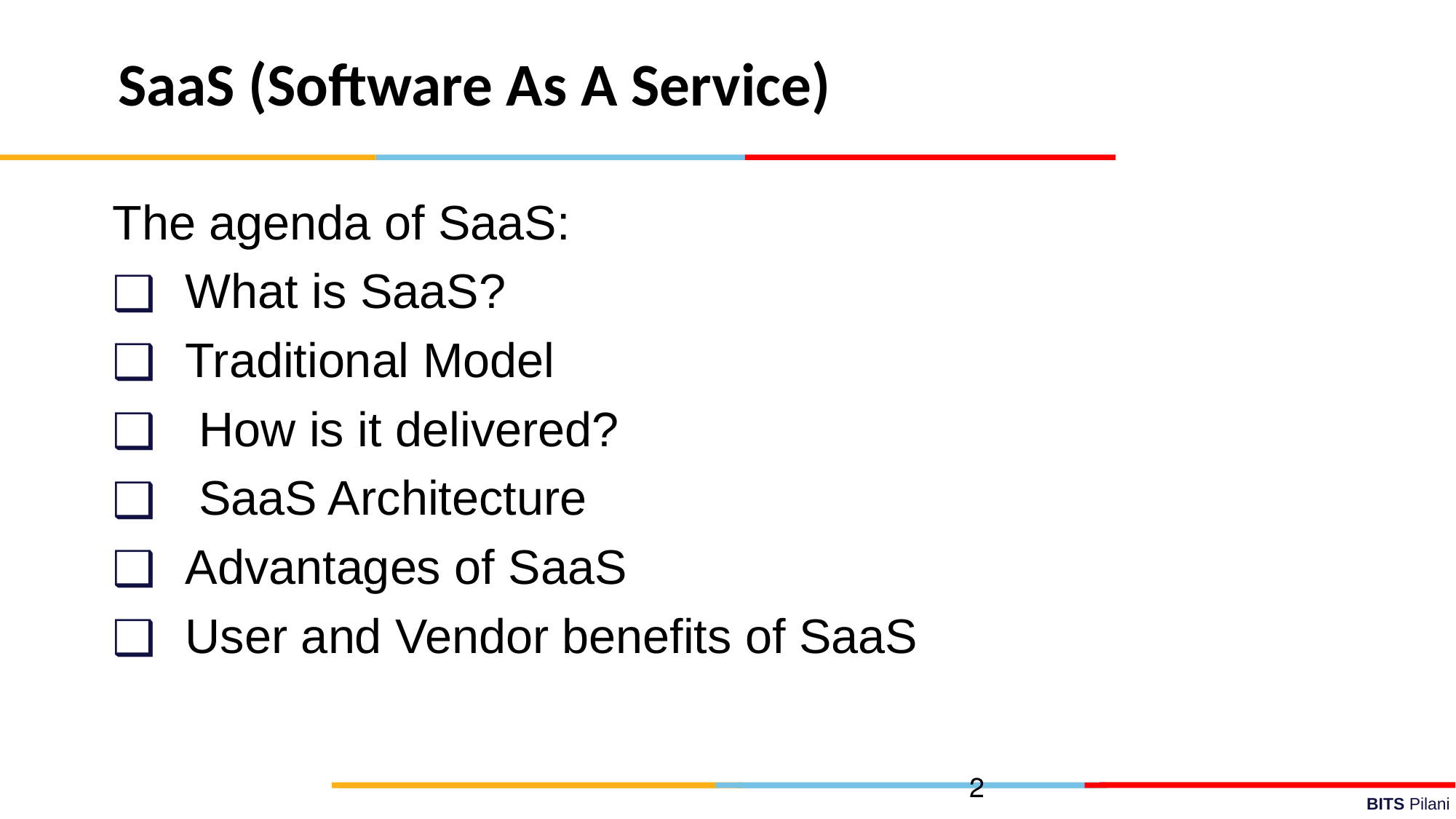

SaaS (Software As A Service)
The agenda of SaaS:
What is SaaS?
Traditional Model
 How is it delivered?
 SaaS Architecture
Advantages of SaaS
User and Vendor benefits of SaaS
66
2